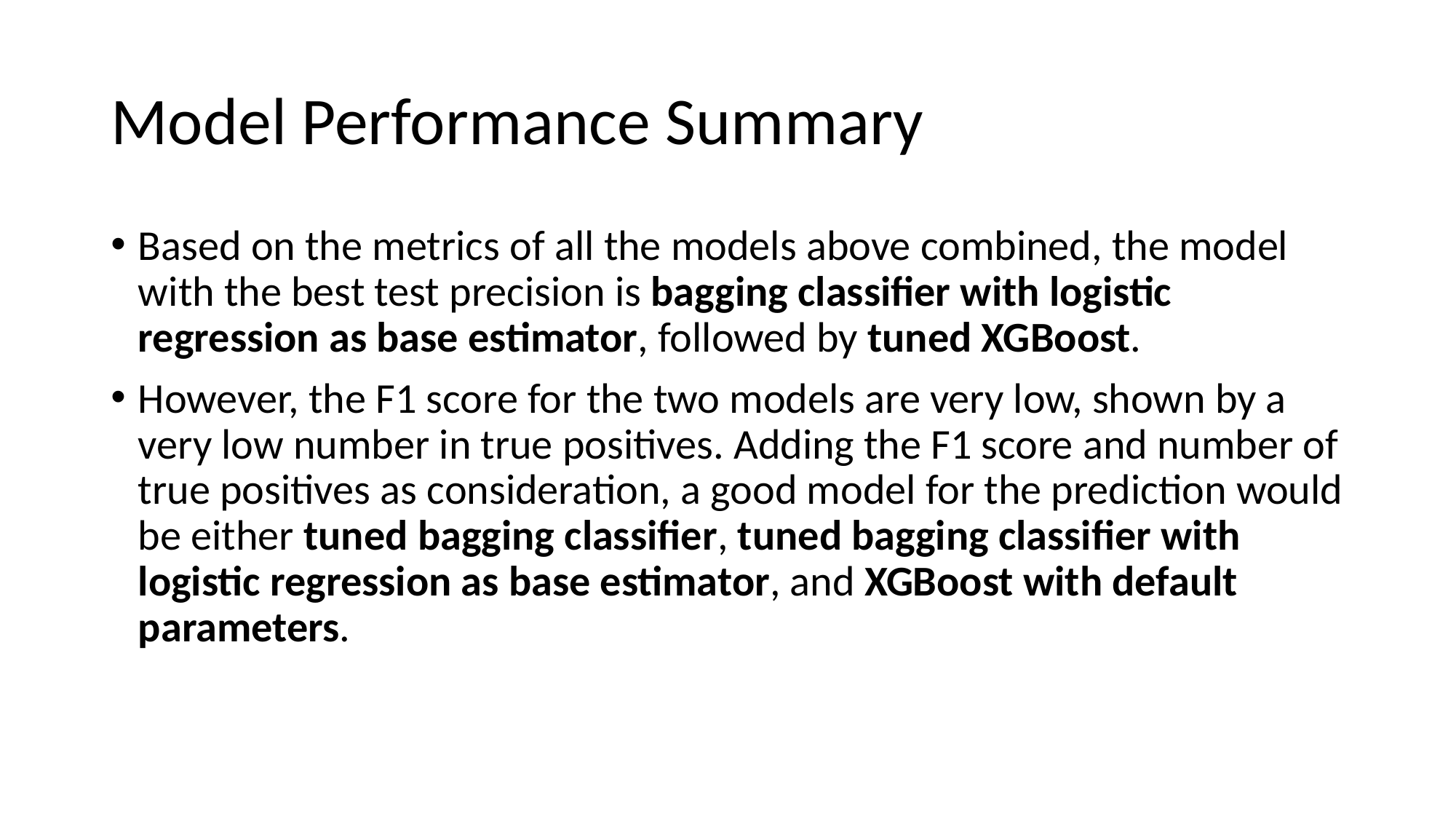

# Model Performance Summary
Based on the metrics of all the models above combined, the model with the best test precision is bagging classifier with logistic regression as base estimator, followed by tuned XGBoost.
However, the F1 score for the two models are very low, shown by a very low number in true positives. Adding the F1 score and number of true positives as consideration, a good model for the prediction would be either tuned bagging classifier, tuned bagging classifier with logistic regression as base estimator, and XGBoost with default parameters.